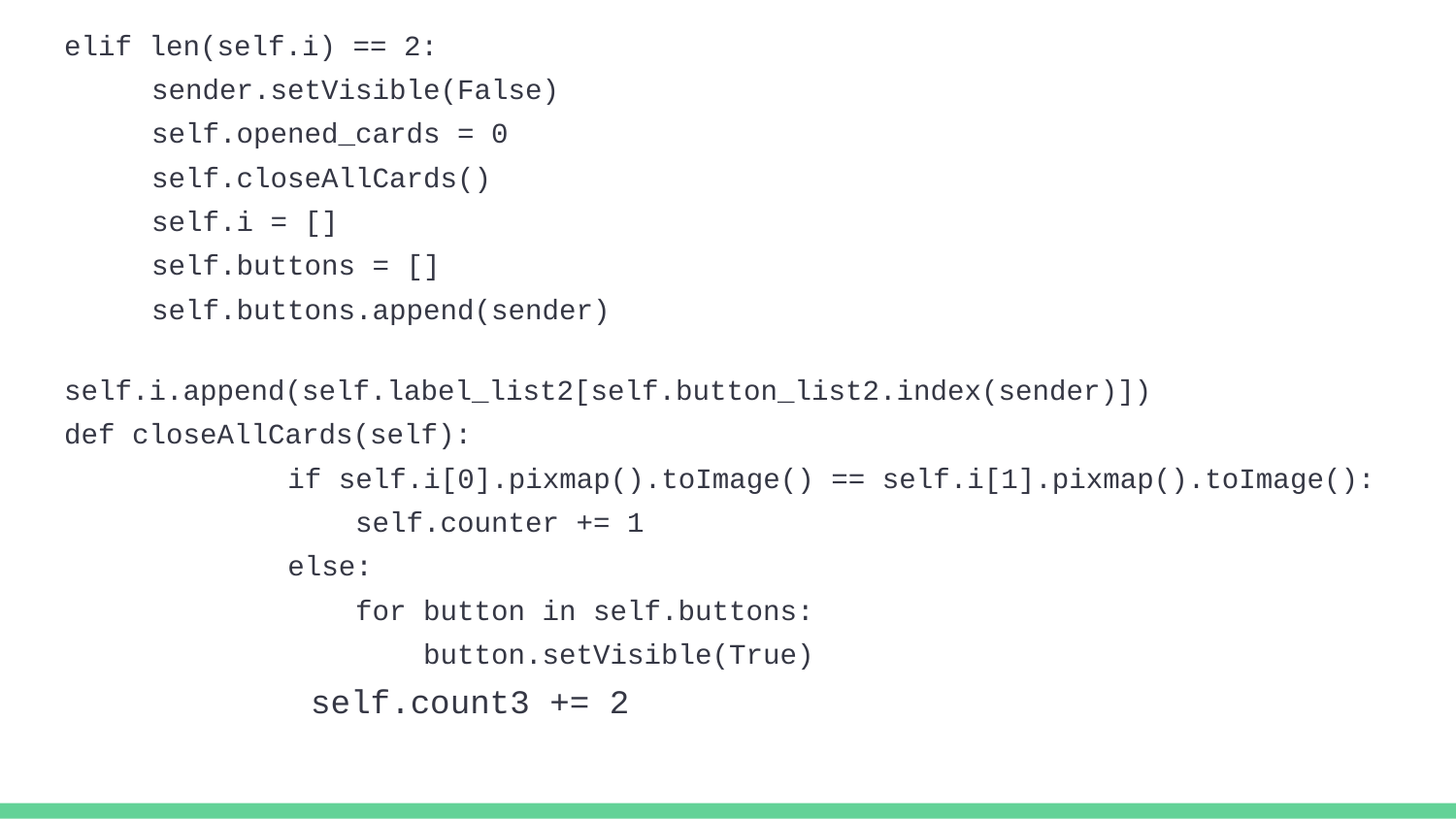

elif len(self.i) == 2:
sender.setVisible(False)
self.opened_cards = 0
self.closeAllCards()
self.i = []
self.buttons = []
self.buttons.append(sender)
            self.i.append(self.label_list2[self.button_list2.index(sender)])
def closeAllCards(self):
        if self.i[0].pixmap().toImage() == self.i[1].pixmap().toImage():
            self.counter += 1
        else:
            for button in self.buttons:
                button.setVisible(True)
        self.count3 += 2